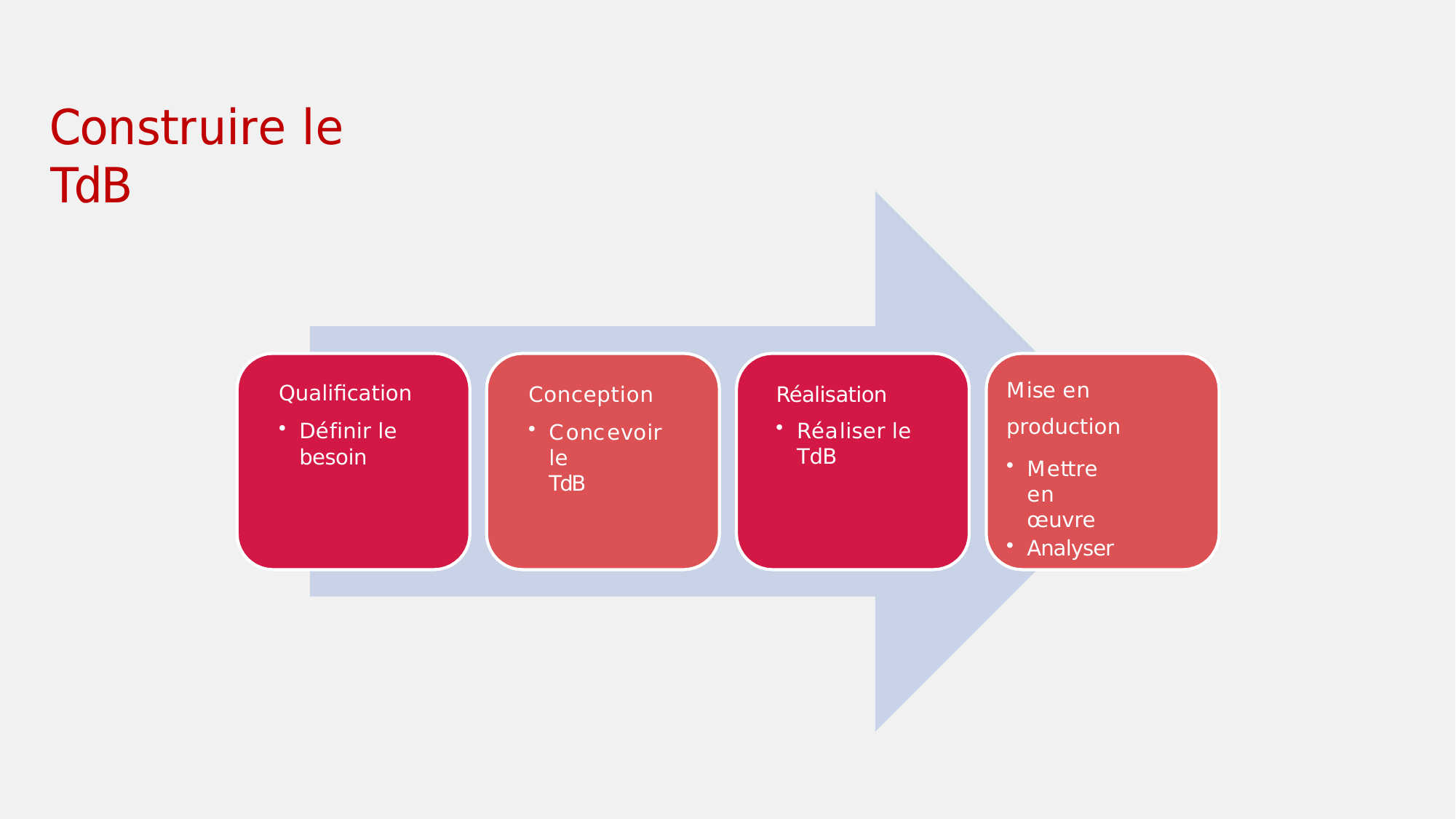

# Construire le TdB

Mise en
production
Mettre en  œuvre
Analyser
Qualification
Définir le
besoin
Conception
Concevoir le
TdB
Réalisation
Réaliser le TdB